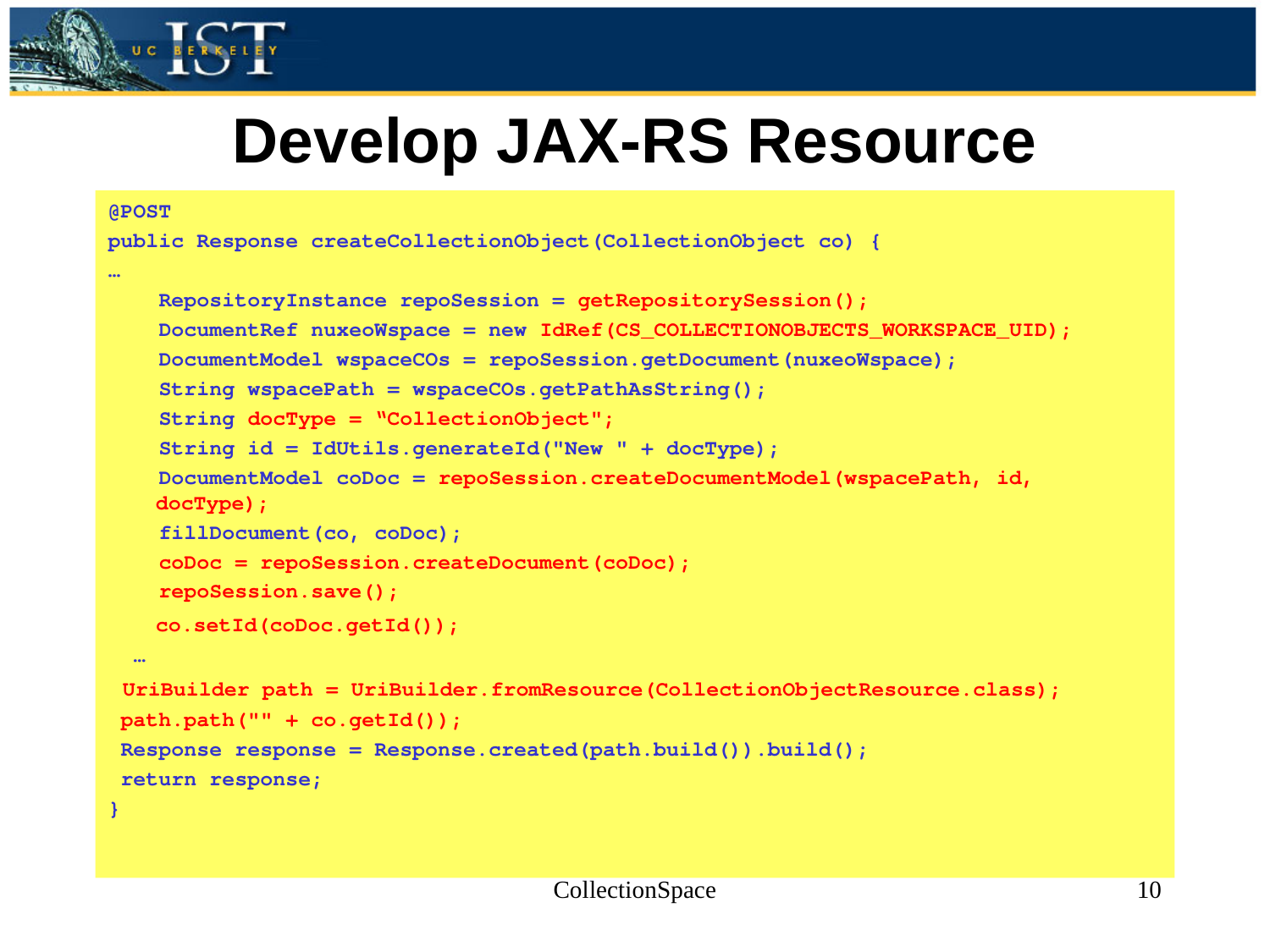

# Develop JAX-RS Resource
@POST
public Response createCollectionObject(CollectionObject co) {
…
    RepositoryInstance repoSession = getRepositorySession();
    DocumentRef nuxeoWspace = new IdRef(CS_COLLECTIONOBJECTS_WORKSPACE_UID);
    DocumentModel wspaceCOs = repoSession.getDocument(nuxeoWspace);
    String wspacePath = wspaceCOs.getPathAsString();
    String docType = “CollectionObject";
    String id = IdUtils.generateId("New " + docType);
    DocumentModel coDoc = repoSession.createDocumentModel(wspacePath, id, docType);
    fillDocument(co, coDoc);
    coDoc = repoSession.createDocument(coDoc);
    repoSession.save();
 	co.setId(coDoc.getId());
  …
 UriBuilder path = UriBuilder.fromResource(CollectionObjectResource.class);
 path.path("" + co.getId());
 Response response = Response.created(path.build()).build();
 return response;
}
CollectionSpace
10